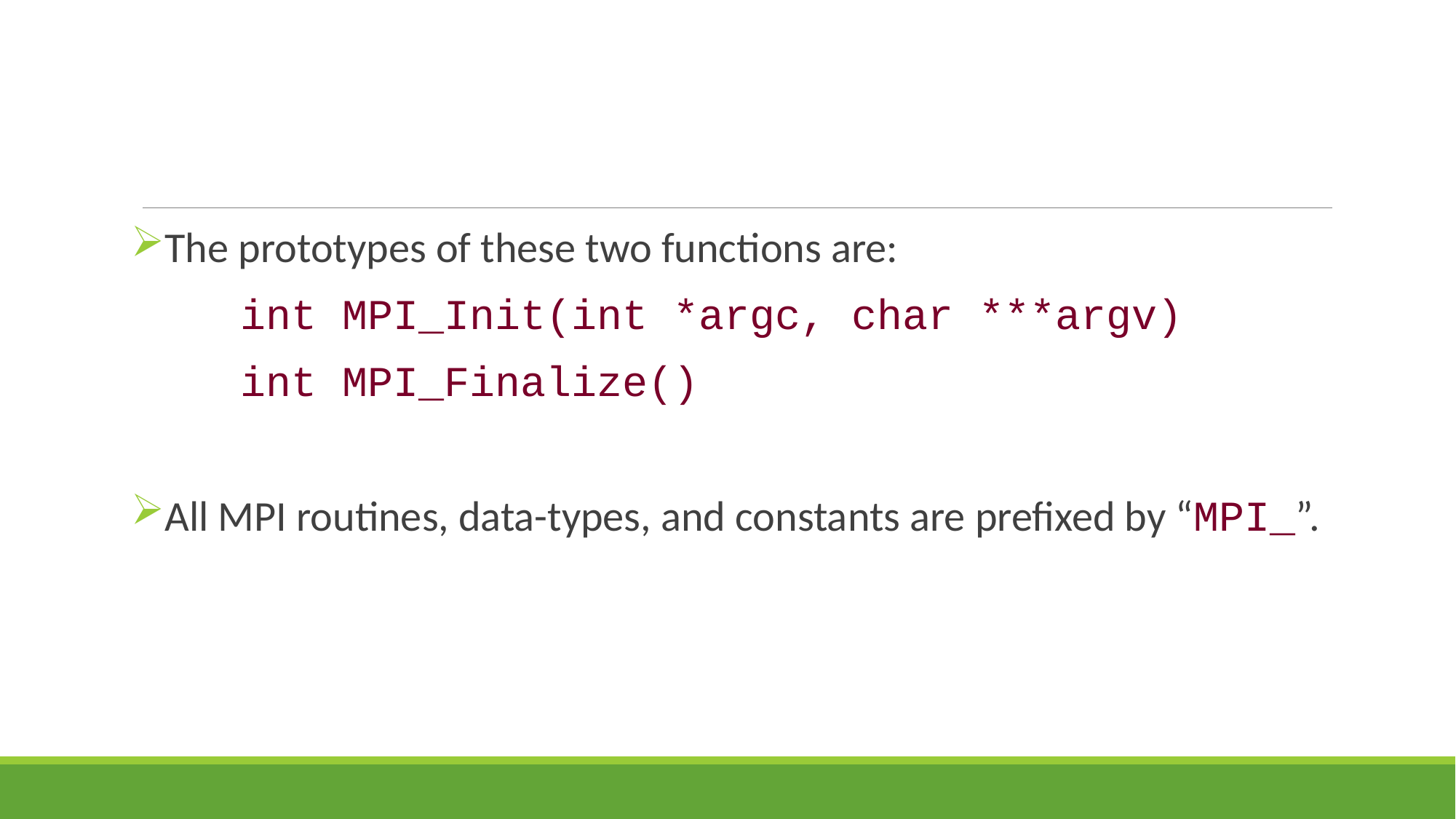

#
The prototypes of these two functions are:
	int MPI_Init(int *argc, char ***argv)
	int MPI_Finalize()

All MPI routines, data-types, and constants are prefixed by “MPI_”.